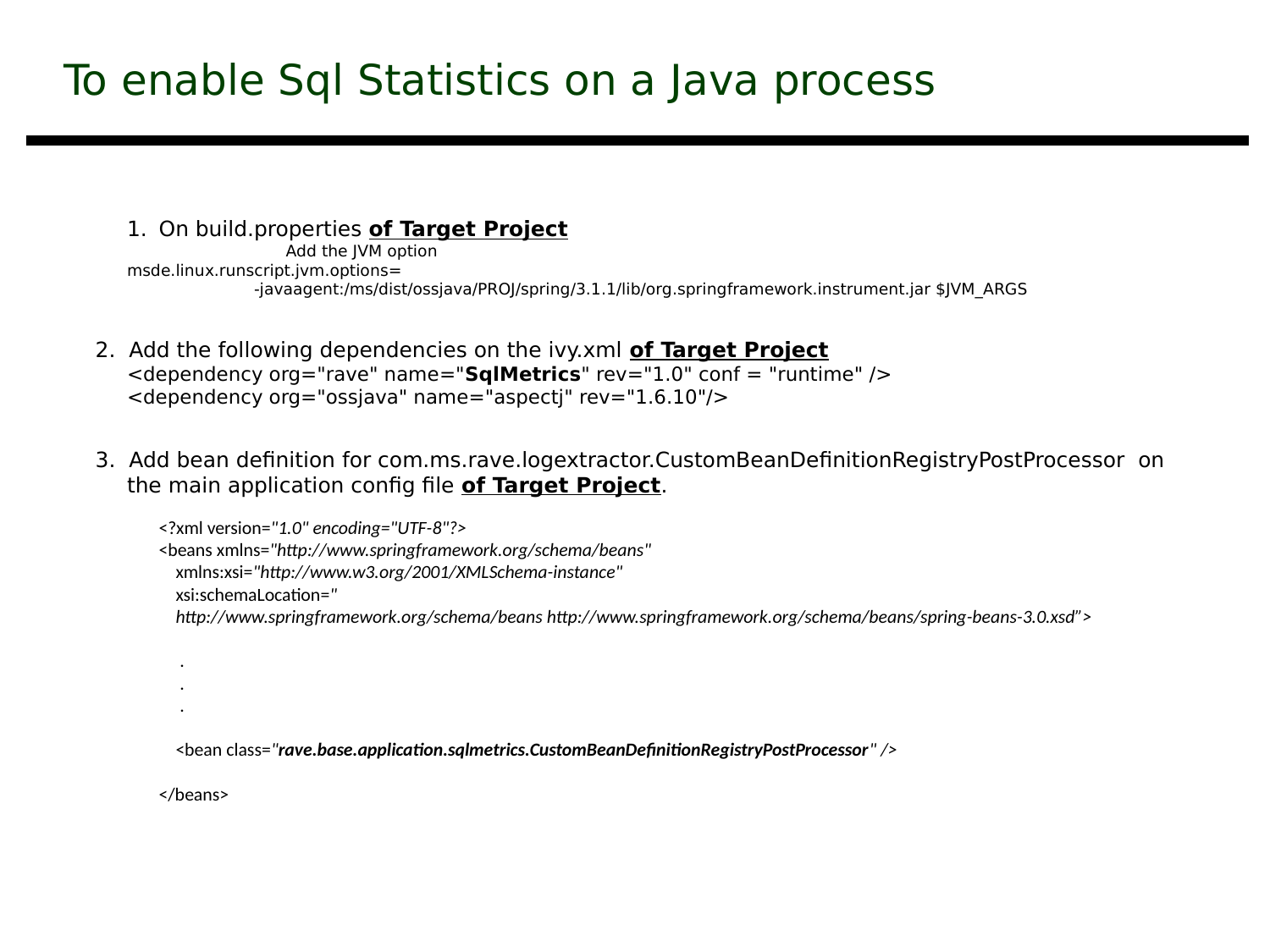

| To enable Sql Statistics on a Java process |
| --- |

On build.properties of Target Project
       	Add the JVM option
    	msde.linux.runscript.jvm.options=
		-javaagent:/ms/dist/ossjava/PROJ/spring/3.1.1/lib/org.springframework.instrument.jar $JVM_ARGS

2.  Add the following dependencies on the ivy.xml of Target Project
   	<dependency org="rave" name="SqlMetrics" rev="1.0" conf = "runtime" />
   	<dependency org="ossjava" name="aspectj" rev="1.6.10"/>

3.  Add bean definition for com.ms.rave.logextractor.CustomBeanDefinitionRegistryPostProcessor  on the main application config file of Target Project.

<?xml version="1.0" encoding="UTF-8"?>
<beans xmlns="http://www.springframework.org/schema/beans"
    xmlns:xsi="http://www.w3.org/2001/XMLSchema-instance"
    xsi:schemaLocation="
    http://www.springframework.org/schema/beans http://www.springframework.org/schema/beans/spring-beans-3.0.xsd”>

     .
     .
     .

    <bean class="rave.base.application.sqlmetrics.CustomBeanDefinitionRegistryPostProcessor" />

</beans>